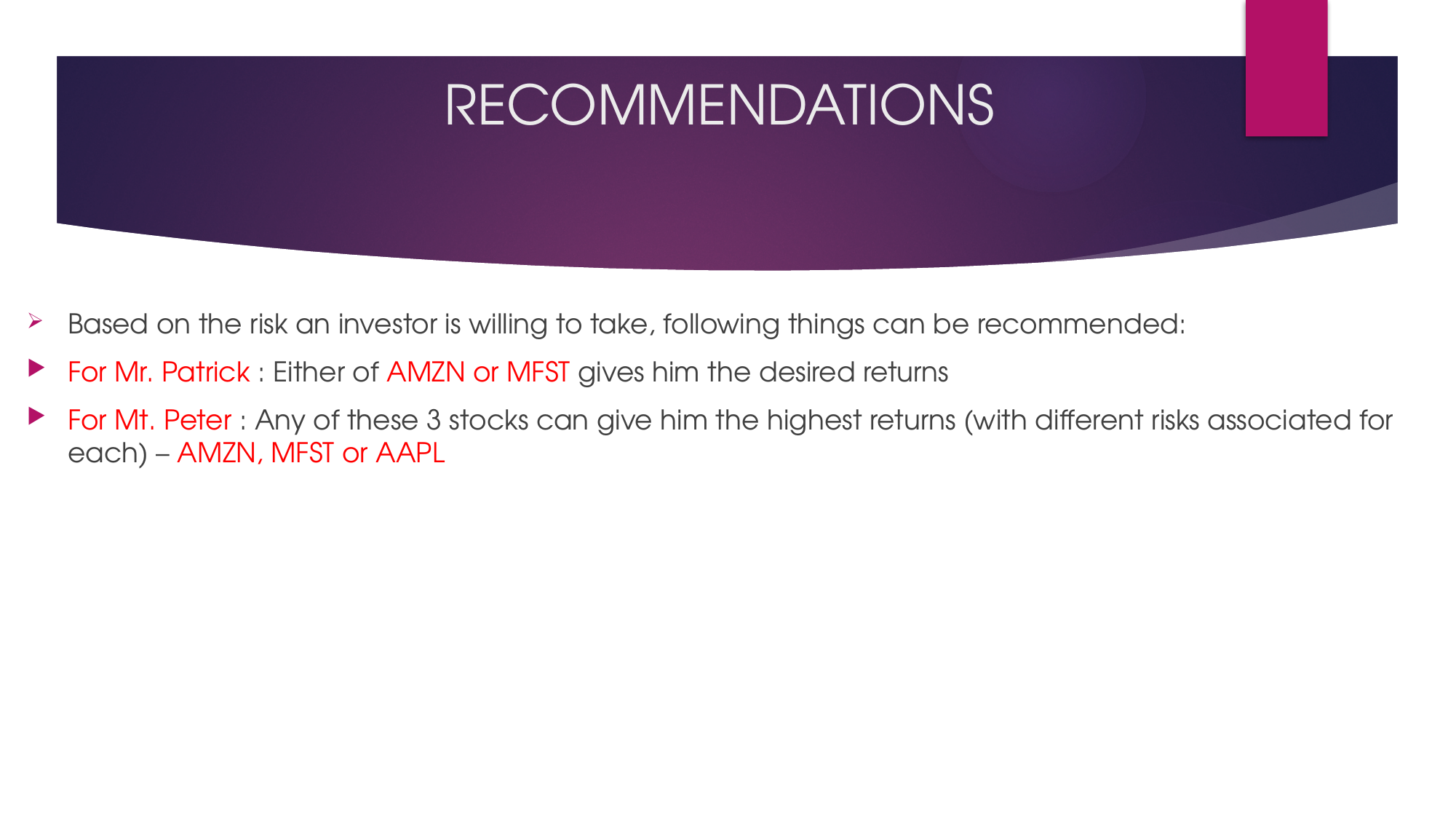

# RECOMMENDATIONS

Based on the risk an investor is willing to take, following things can be recommended:
For Mr. Patrick : Either of AMZN or MFST gives him the desired returns
For Mt. Peter : Any of these 3 stocks can give him the highest returns (with different risks associated for each) – AMZN, MFST or AAPL